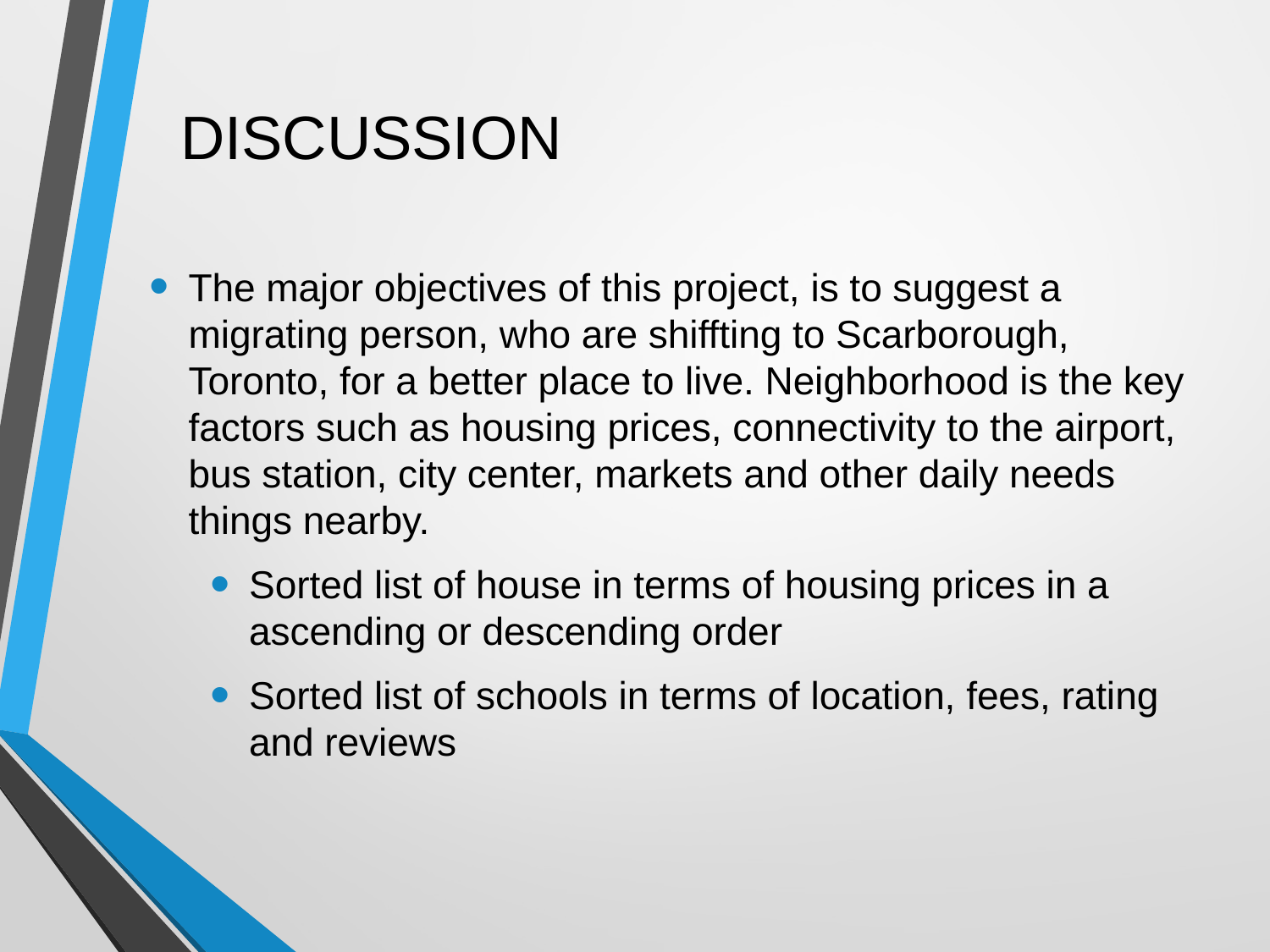

# DISCUSSION
The major objectives of this project, is to suggest a migrating person, who are shiffting to Scarborough, Toronto, for a better place to live. Neighborhood is the key factors such as housing prices, connectivity to the airport, bus station, city center, markets and other daily needs things nearby.
Sorted list of house in terms of housing prices in a ascending or descending order
Sorted list of schools in terms of location, fees, rating and reviews